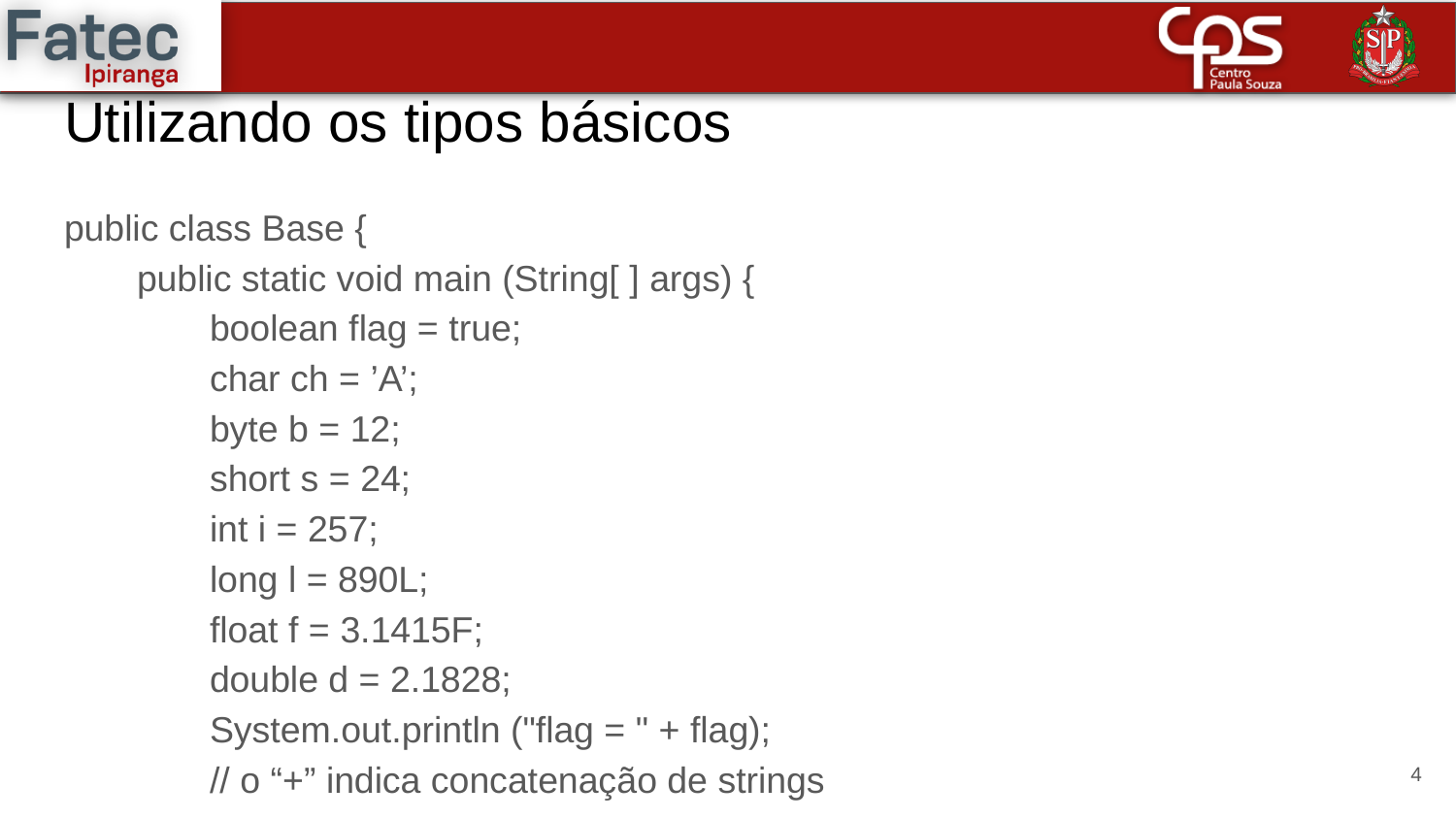

# Utilizando os tipos básicos
public class Base {
public static void main (String[ ] args) {
boolean flag = true;
char ch = ’A’;
byte b = 12;
short s = 24;
int i = 257;
long l = 890L;
float f = 3.1415F;
double d = 2.1828;
System.out.println ("flag = " + flag);
// o “+” indica concatenação de strings

4